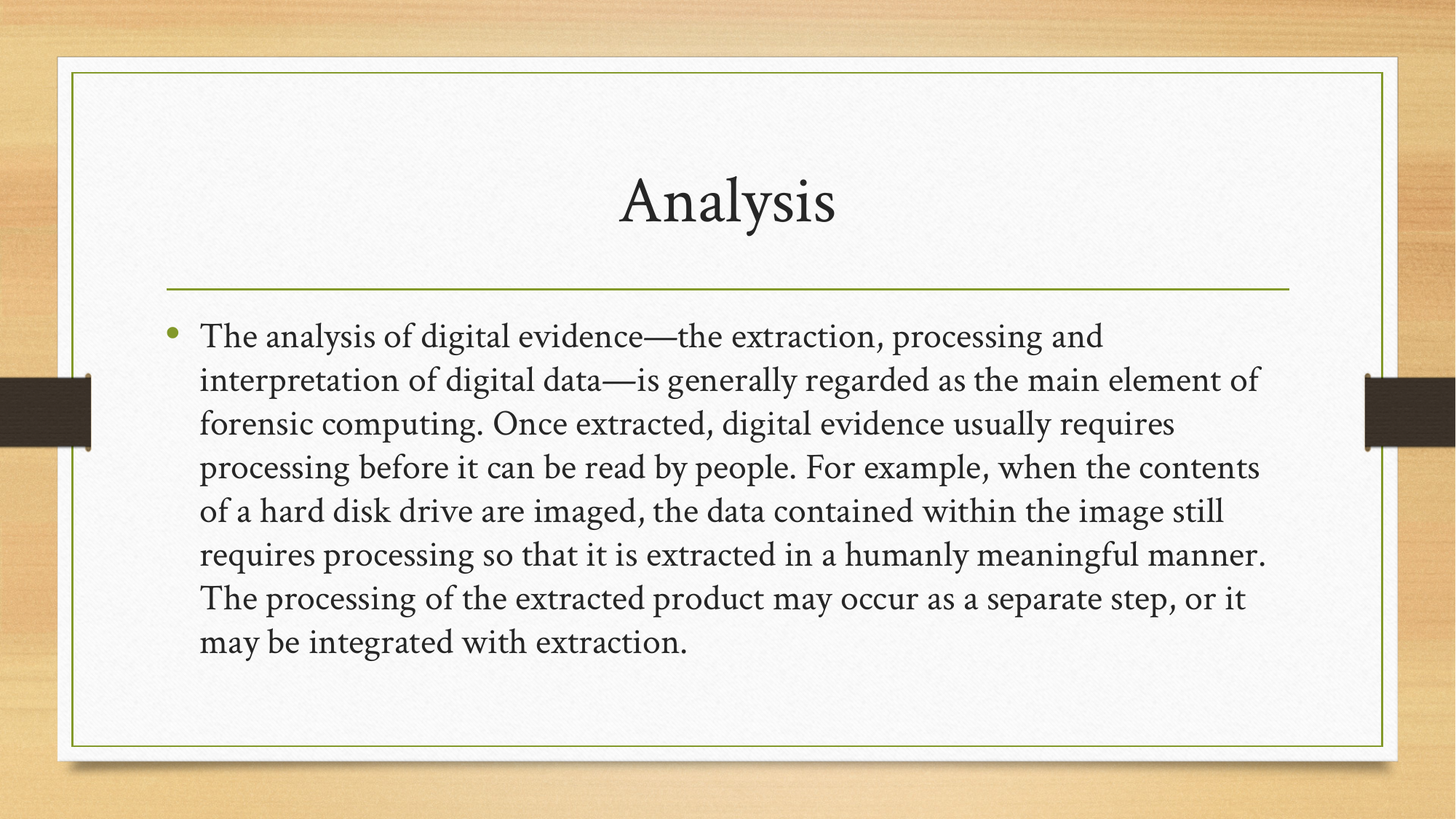

# Analysis
The analysis of digital evidence—the extraction, processing and interpretation of digital data—is generally regarded as the main element of forensic computing. Once extracted, digital evidence usually requires processing before it can be read by people. For example, when the contents of a hard disk drive are imaged, the data contained within the image still requires processing so that it is extracted in a humanly meaningful manner. The processing of the extracted product may occur as a separate step, or it may be integrated with extraction.